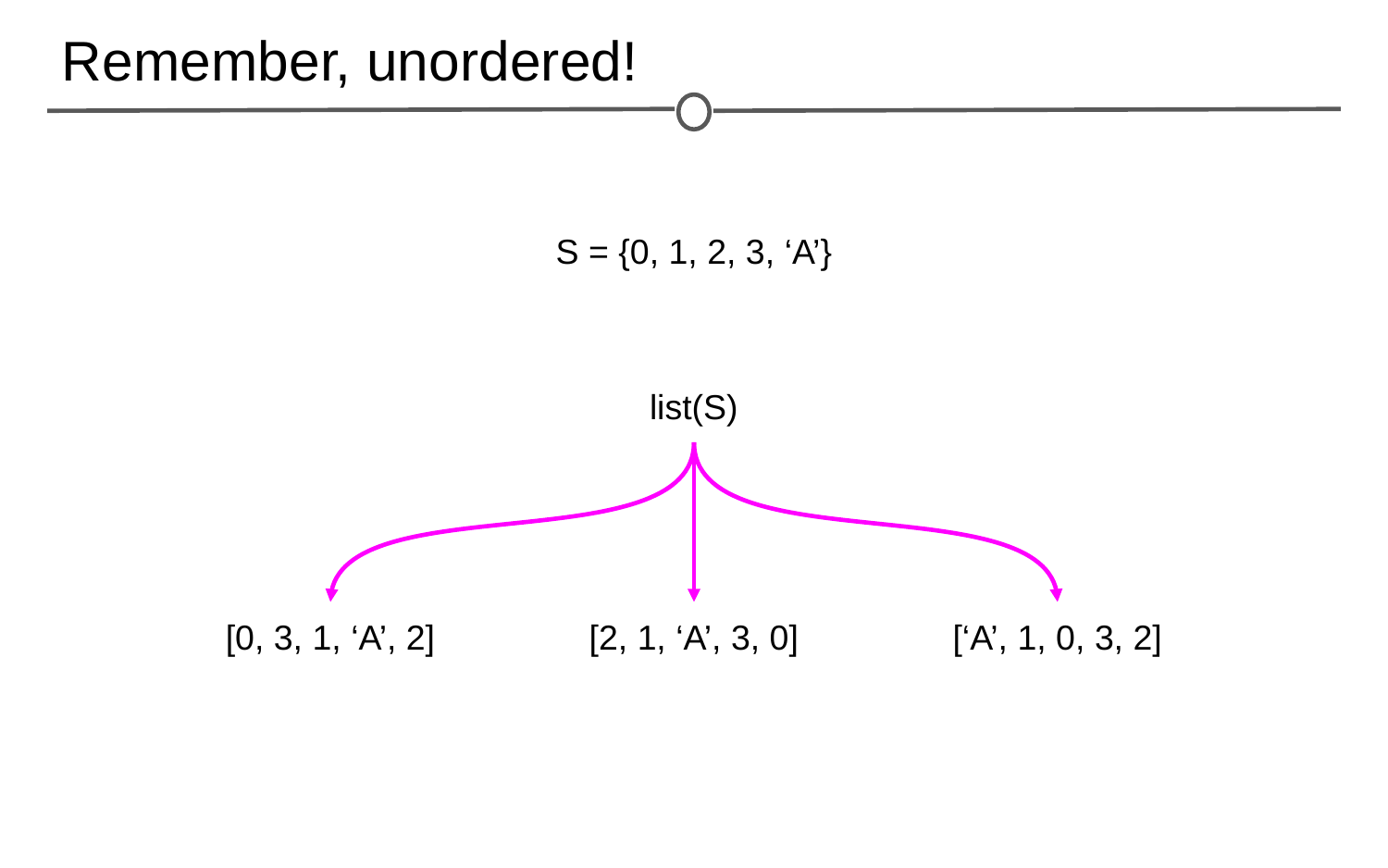

# Remember, unordered!
S = {0, 1, 2, 3, ‘A’}
list(S)
[0, 3, 1, ‘A’, 2]
[2, 1, ‘A’, 3, 0]
[‘A’, 1, 0, 3, 2]